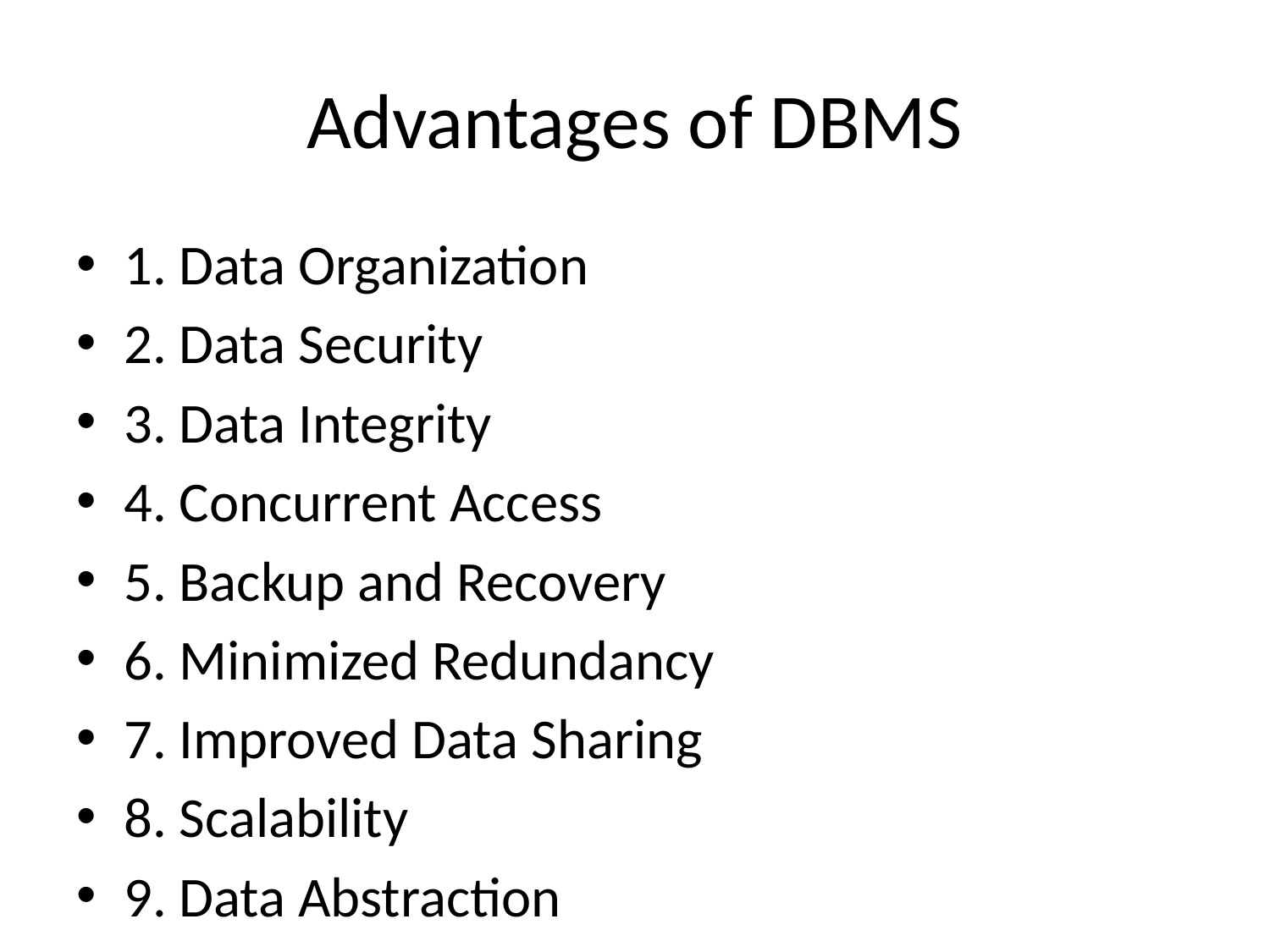

# Advantages of DBMS
1. Data Organization
2. Data Security
3. Data Integrity
4. Concurrent Access
5. Backup and Recovery
6. Minimized Redundancy
7. Improved Data Sharing
8. Scalability
9. Data Abstraction
10. Standardized Query Language
11. Enhanced Decision-Making
12. Cost-Effectiveness